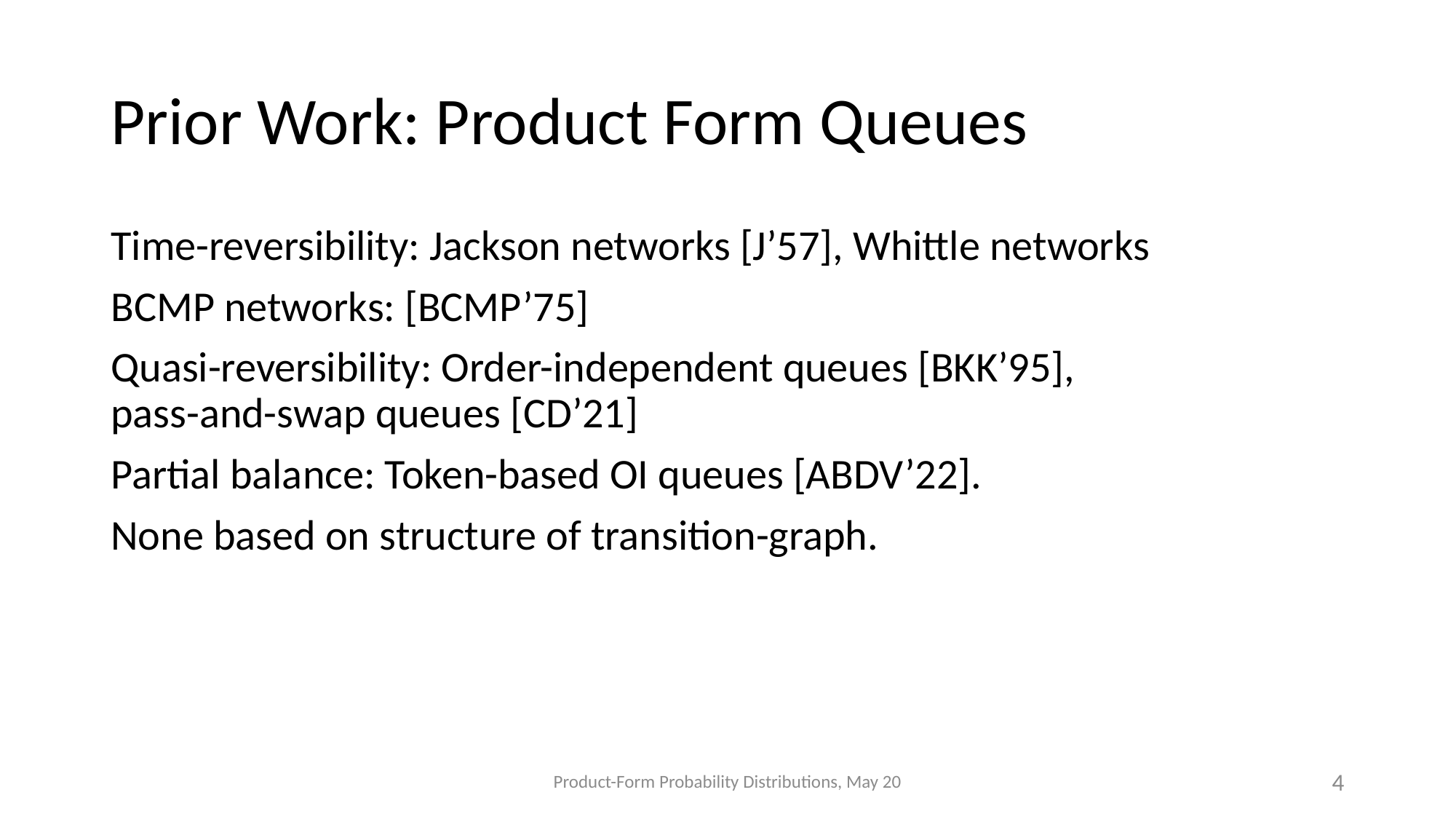

# Prior Work: Product Form Queues
Time-reversibility: Jackson networks [J’57], Whittle networks
BCMP networks: [BCMP’75]
Quasi-reversibility: Order-independent queues [BKK’95],
pass-and-swap queues [CD’21]
Partial balance: Token-based OI queues [ABDV’22].
None based on structure of transition-graph.
Product-Form Probability Distributions, May 20
4